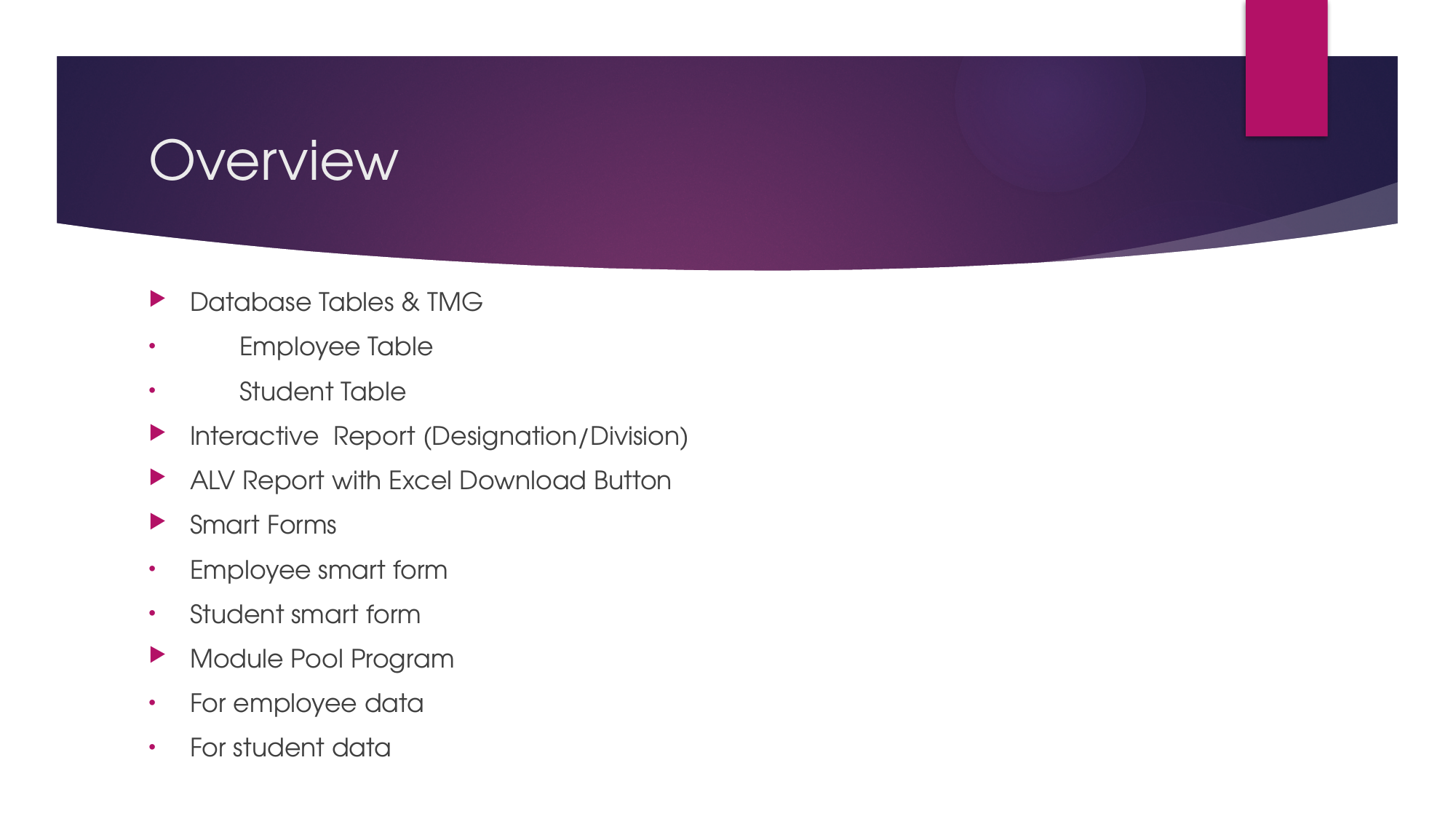

# Overview
Database Tables & TMG
       Employee Table
       Student Table
Interactive  Report (Designation/Division)
ALV Report with Excel Download Button
Smart Forms
Employee smart form
Student smart form
Module Pool Program
For employee data
For student data